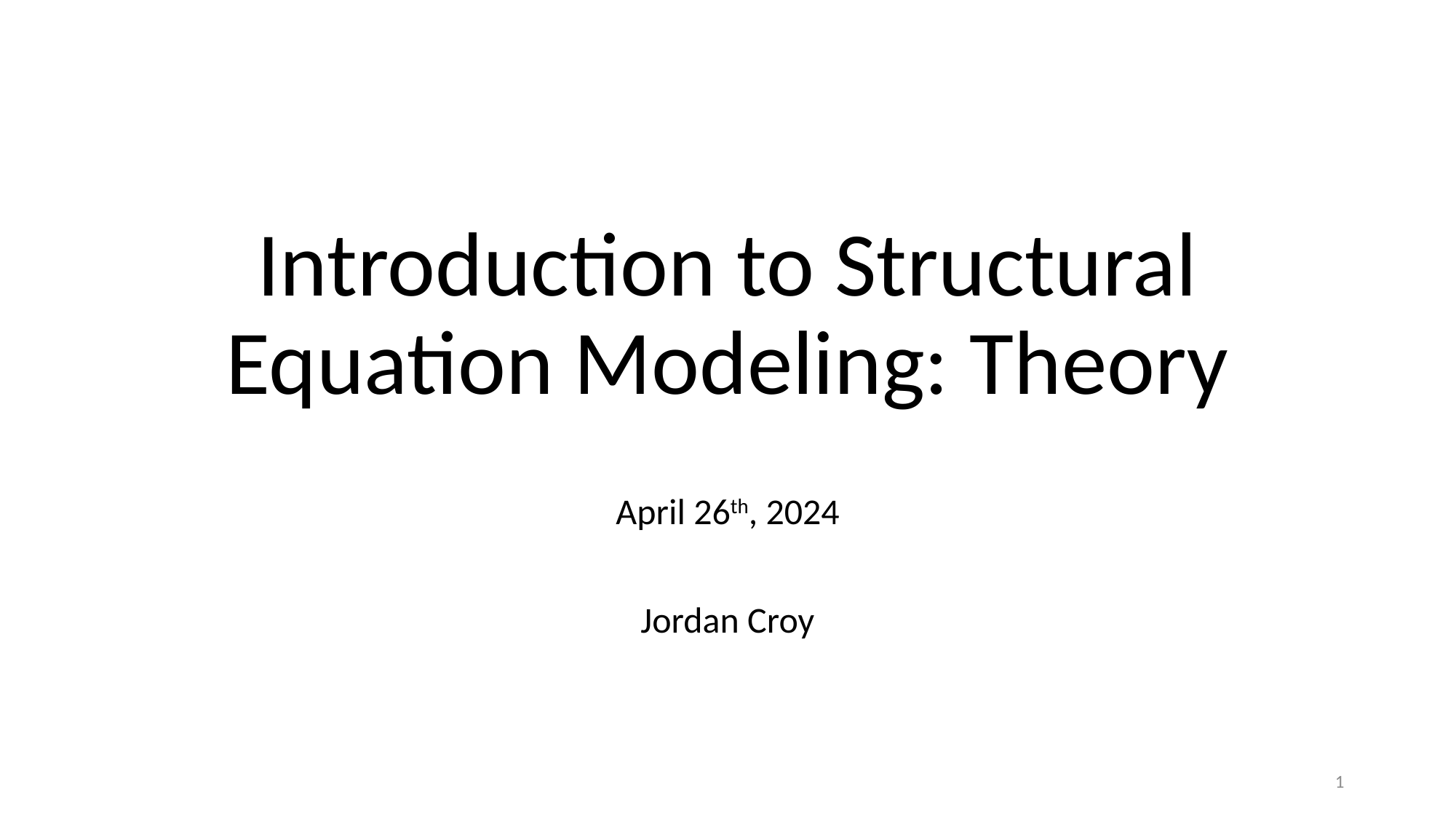

# Introduction to Structural Equation Modeling: Theory
April 26th, 2024

Jordan Croy
1